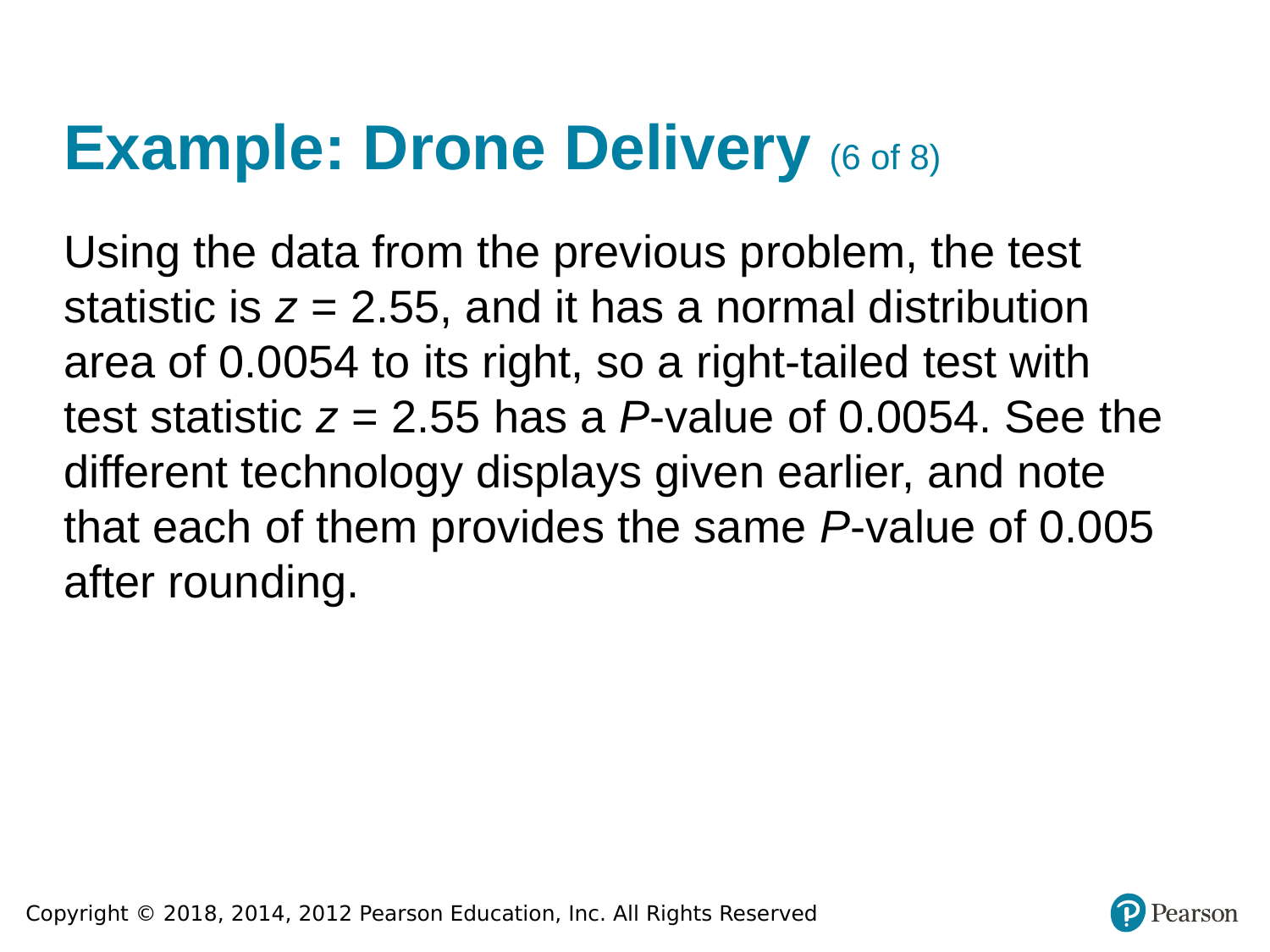

# Example: Drone Delivery (6 of 8)
Using the data from the previous problem, the test statistic is z = 2.55, and it has a normal distribution area of 0.0054 to its right, so a right-tailed test with test statistic z = 2.55 has a P-value of 0.0054. See the different technology displays given earlier, and note that each of them provides the same P-value of 0.005 after rounding.